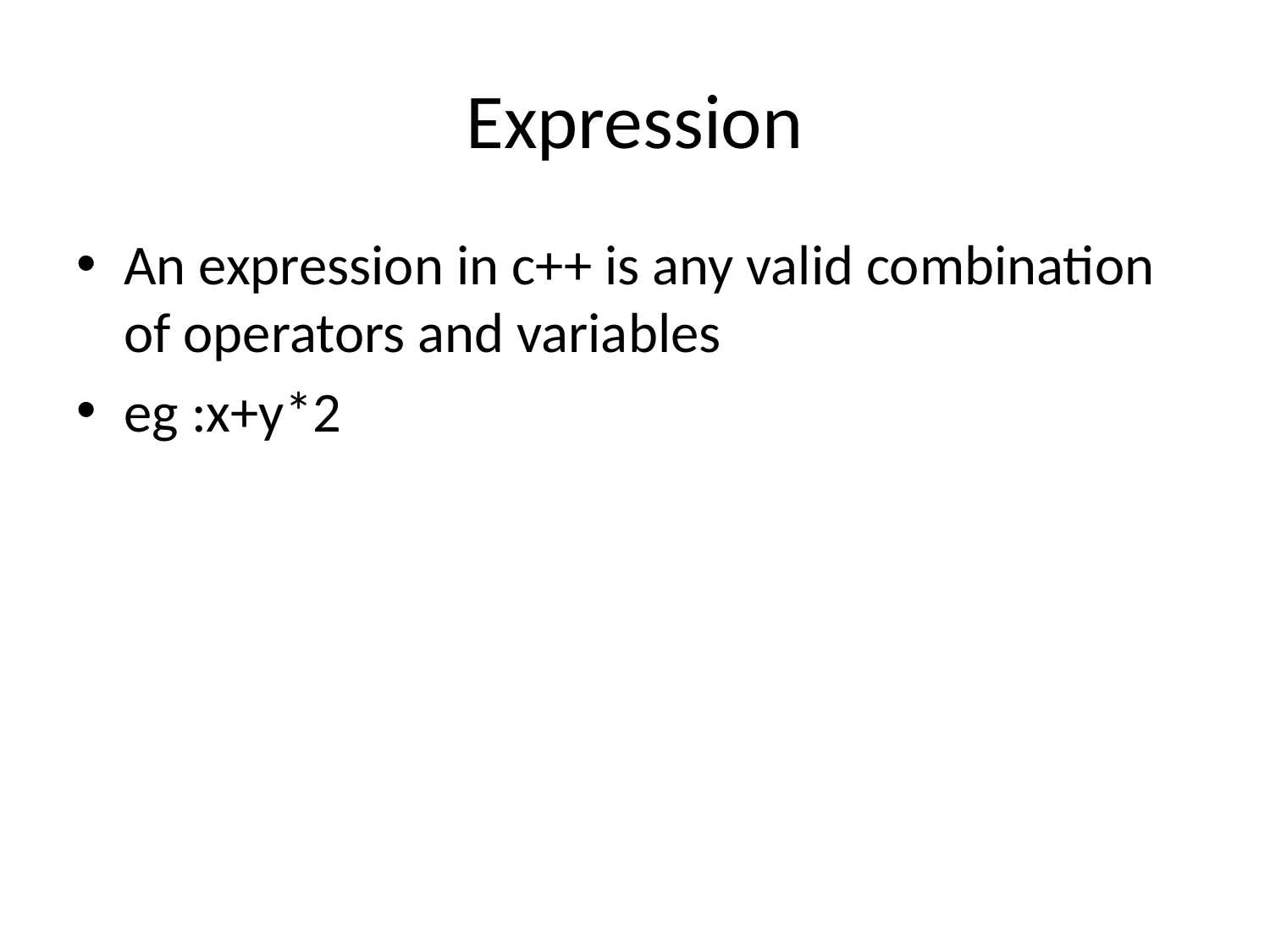

# Expression
An expression in c++ is any valid combination of operators and variables
eg :x+y*2